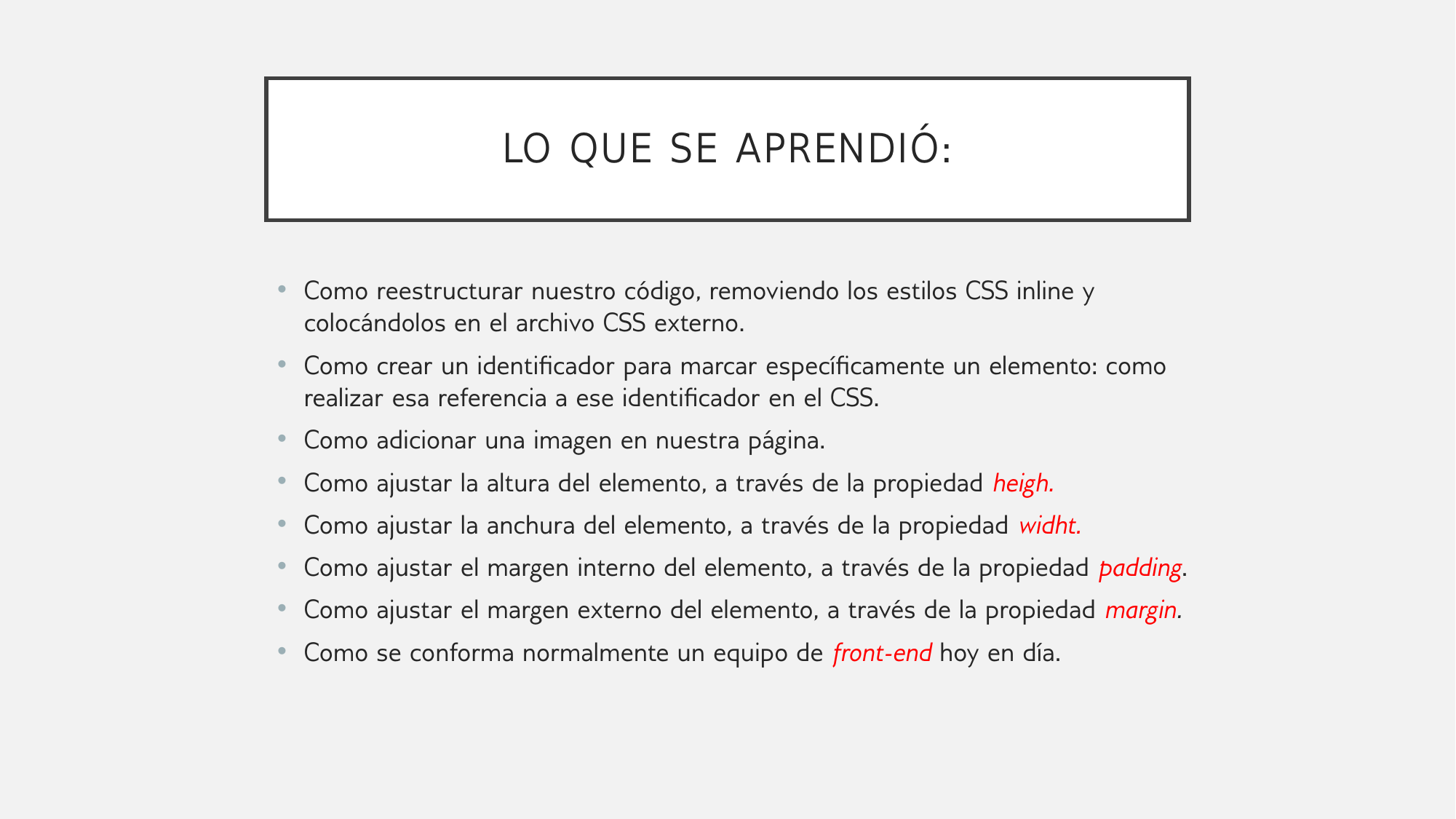

# Lo que se aprendió:
Como reestructurar nuestro código, removiendo los estilos CSS inline y colocándolos en el archivo CSS externo.
Como crear un identificador para marcar específicamente un elemento: como realizar esa referencia a ese identificador en el CSS.
Como adicionar una imagen en nuestra página.
Como ajustar la altura del elemento, a través de la propiedad heigh.
Como ajustar la anchura del elemento, a través de la propiedad widht.
Como ajustar el margen interno del elemento, a través de la propiedad padding.
Como ajustar el margen externo del elemento, a través de la propiedad margin.
Como se conforma normalmente un equipo de front-end hoy en día.